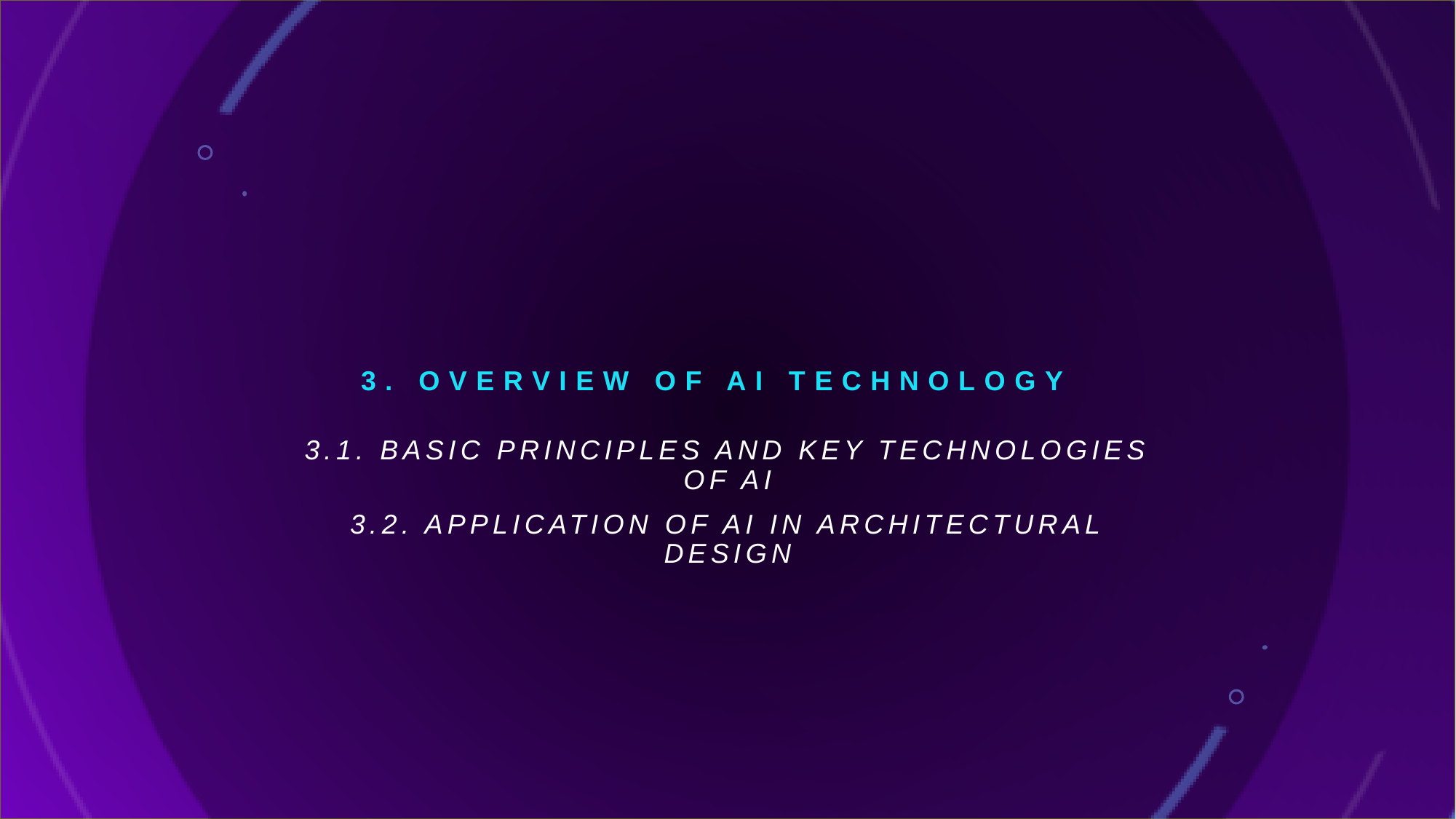

# 3. Overview of AI Technology
3.1. Basic Principles and Key Technologies of AI
3.2. Application of AI in Architectural Design